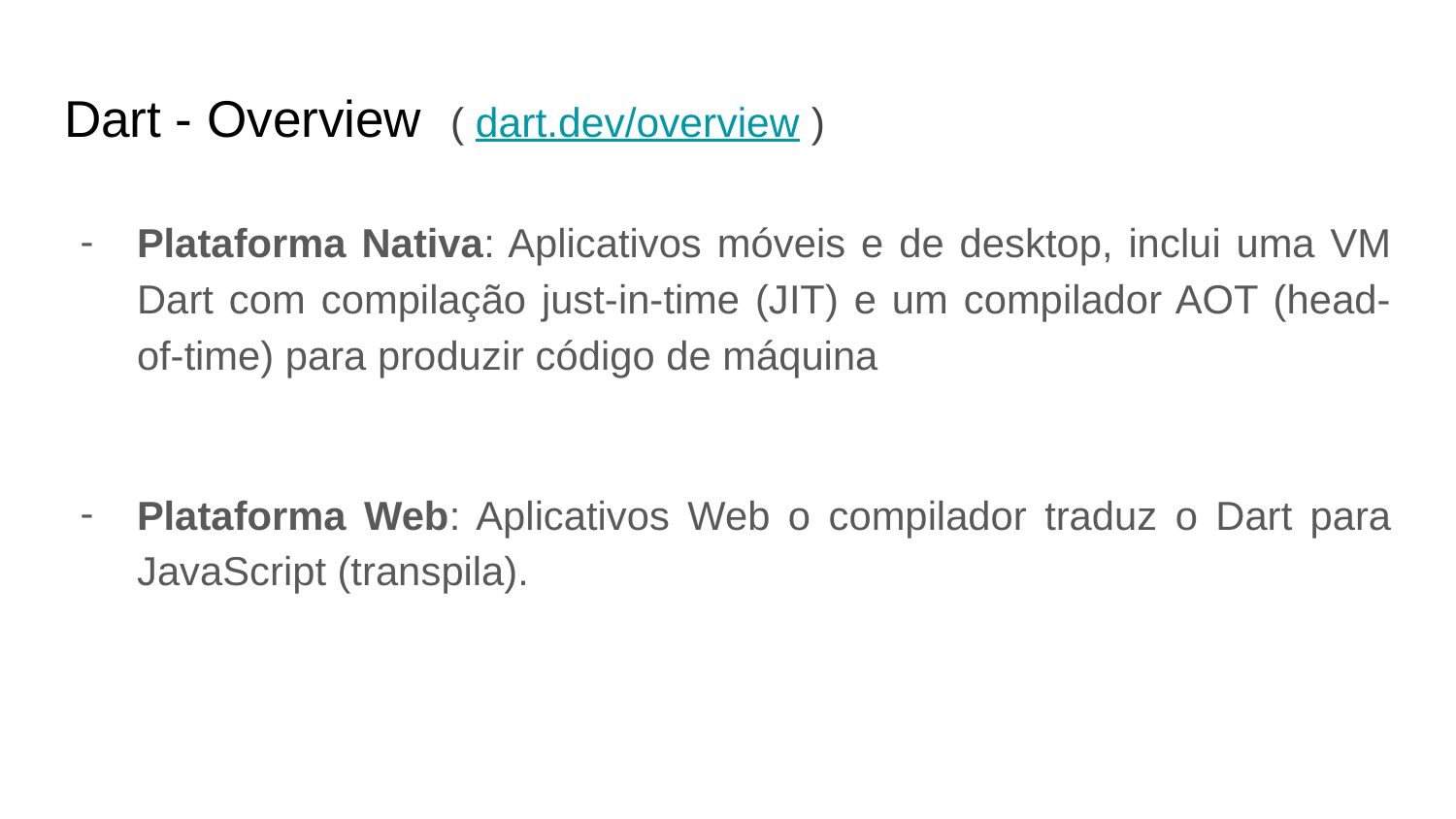

# Dart - Overview  ( dart.dev/overview )
Plataforma Nativa: Aplicativos móveis e de desktop, inclui uma VM Dart com compilação just-in-time (JIT) e um compilador AOT (head-of-time) para produzir código de máquina

Plataforma Web: Aplicativos Web o compilador traduz o Dart para JavaScript (transpila).